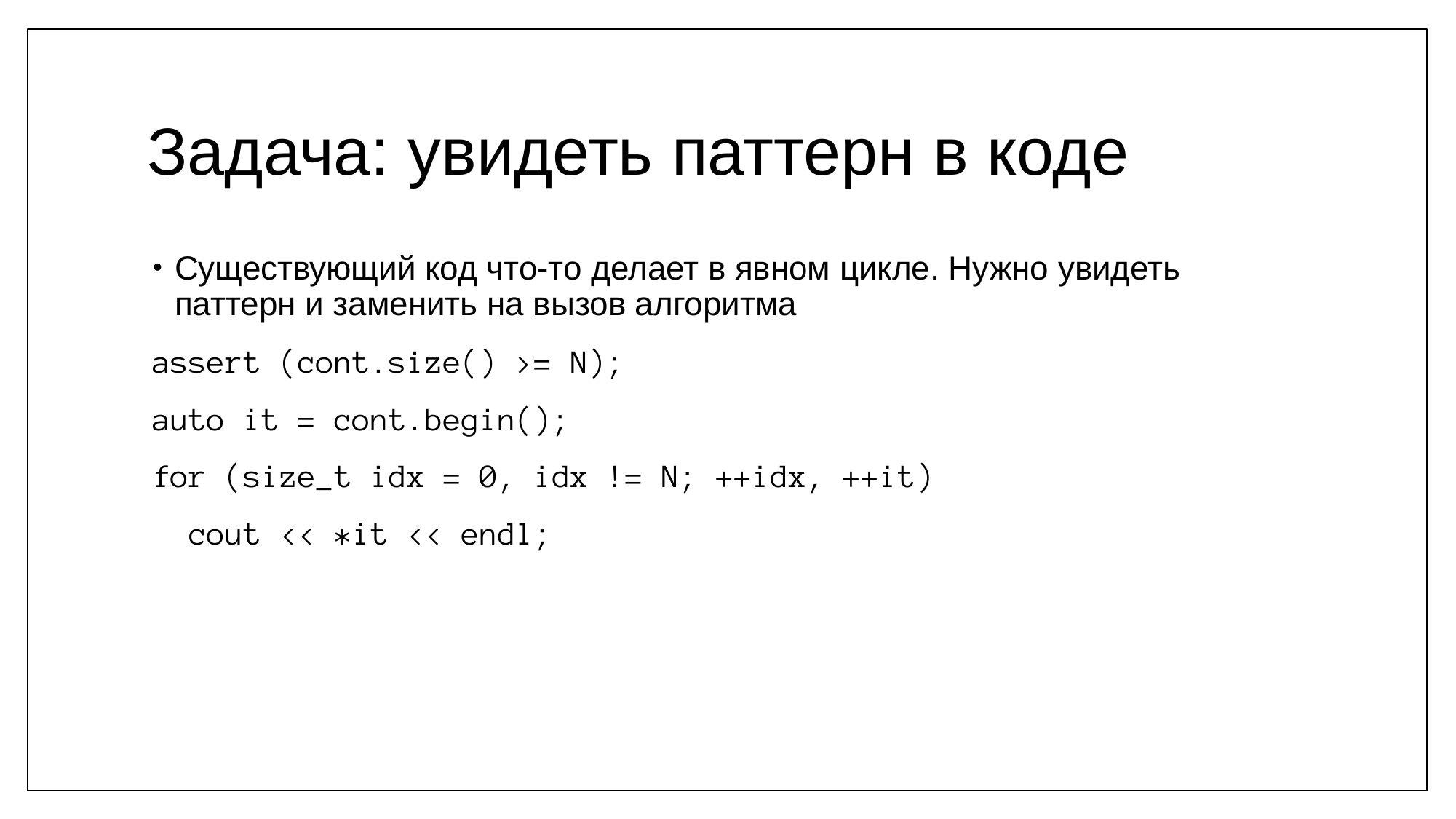

# Задача: увидеть паттерн в коде
Существующий код что-то делает в явном цикле. Нужно увидеть паттерн и заменить на вызов алгоритма
assert (cont.size() >= N);
auto it = cont.begin();
for (size_t idx = 0, idx != N; ++idx, ++it)
  cout << *it << endl;